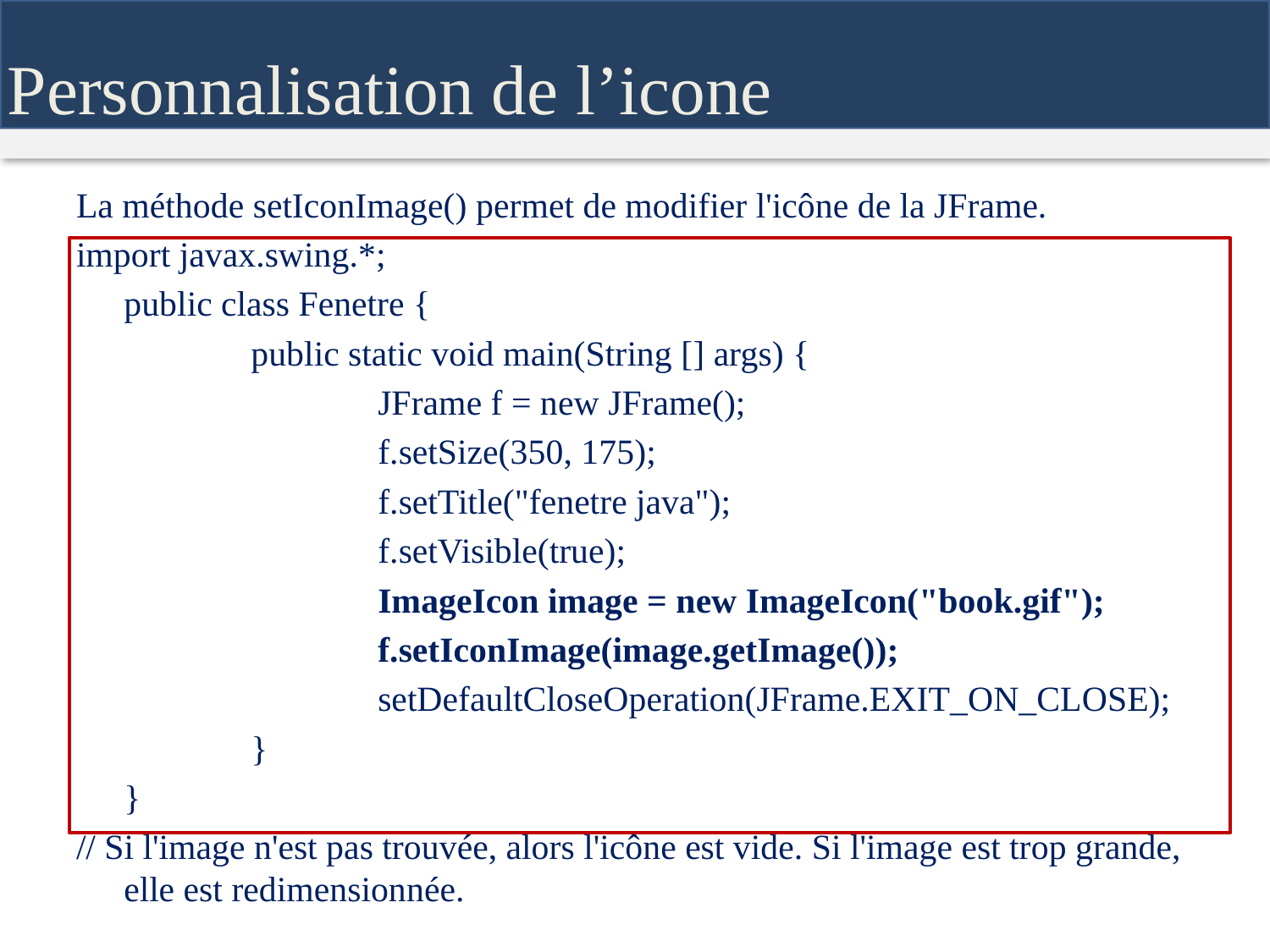

Personnalisation de l’icone

La méthode setIconImage() permet de modifier l'icône de la JFrame.
import javax.swing.*;
	public class Fenetre {
		public static void main(String [] args) {
			JFrame f = new JFrame();
			f.setSize(350, 175);
			f.setTitle("fenetre java");
			f.setVisible(true);
			ImageIcon image = new ImageIcon("book.gif");
			f.setIconImage(image.getImage());
			setDefaultCloseOperation(JFrame.EXIT_ON_CLOSE);
		}
	}
// Si l'image n'est pas trouvée, alors l'icône est vide. Si l'image est trop grande, elle est redimensionnée.